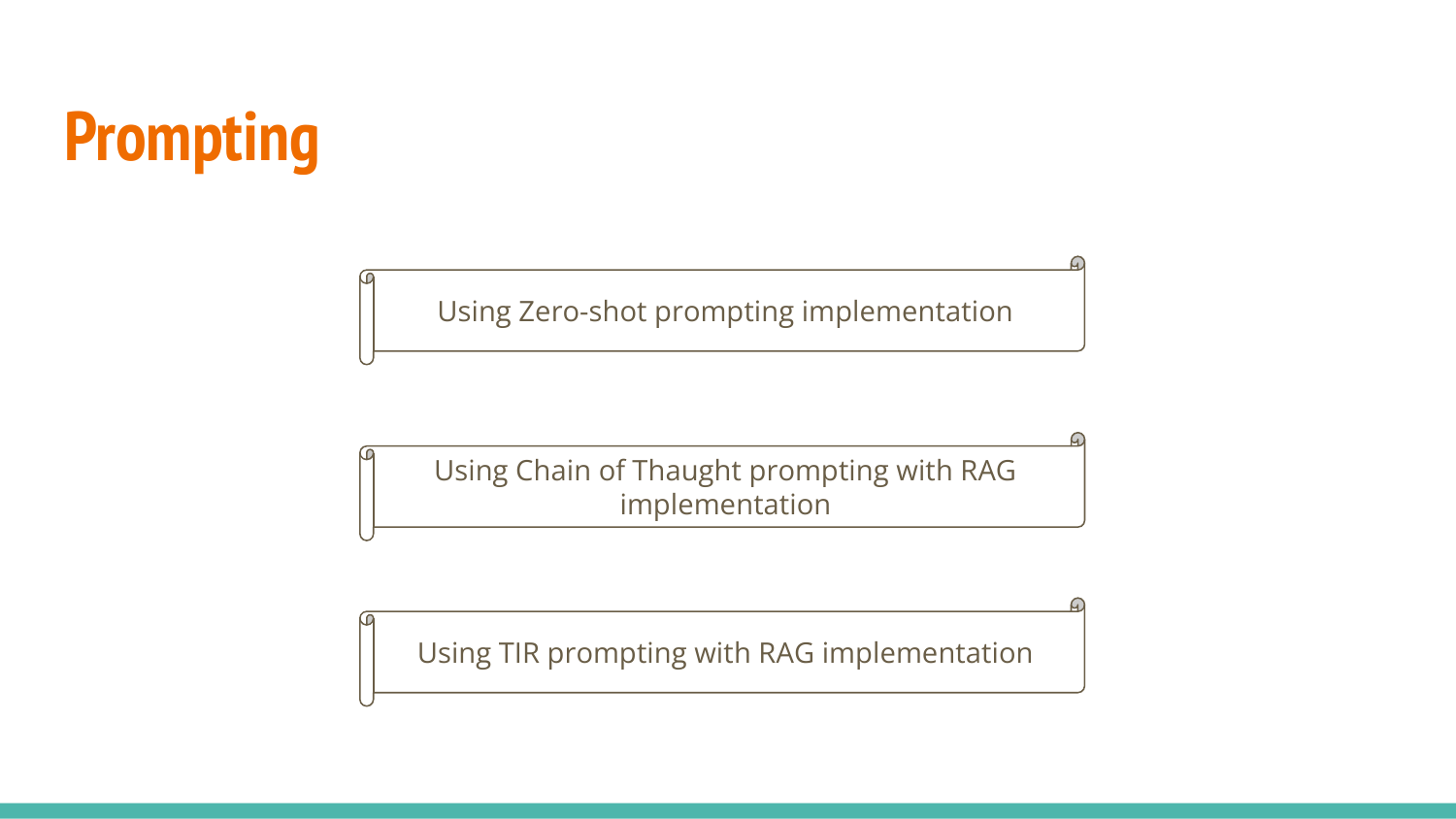

# Prompting
Using Zero-shot prompting implementation
Using Chain of Thaught prompting with RAG implementation
Using TIR prompting with RAG implementation